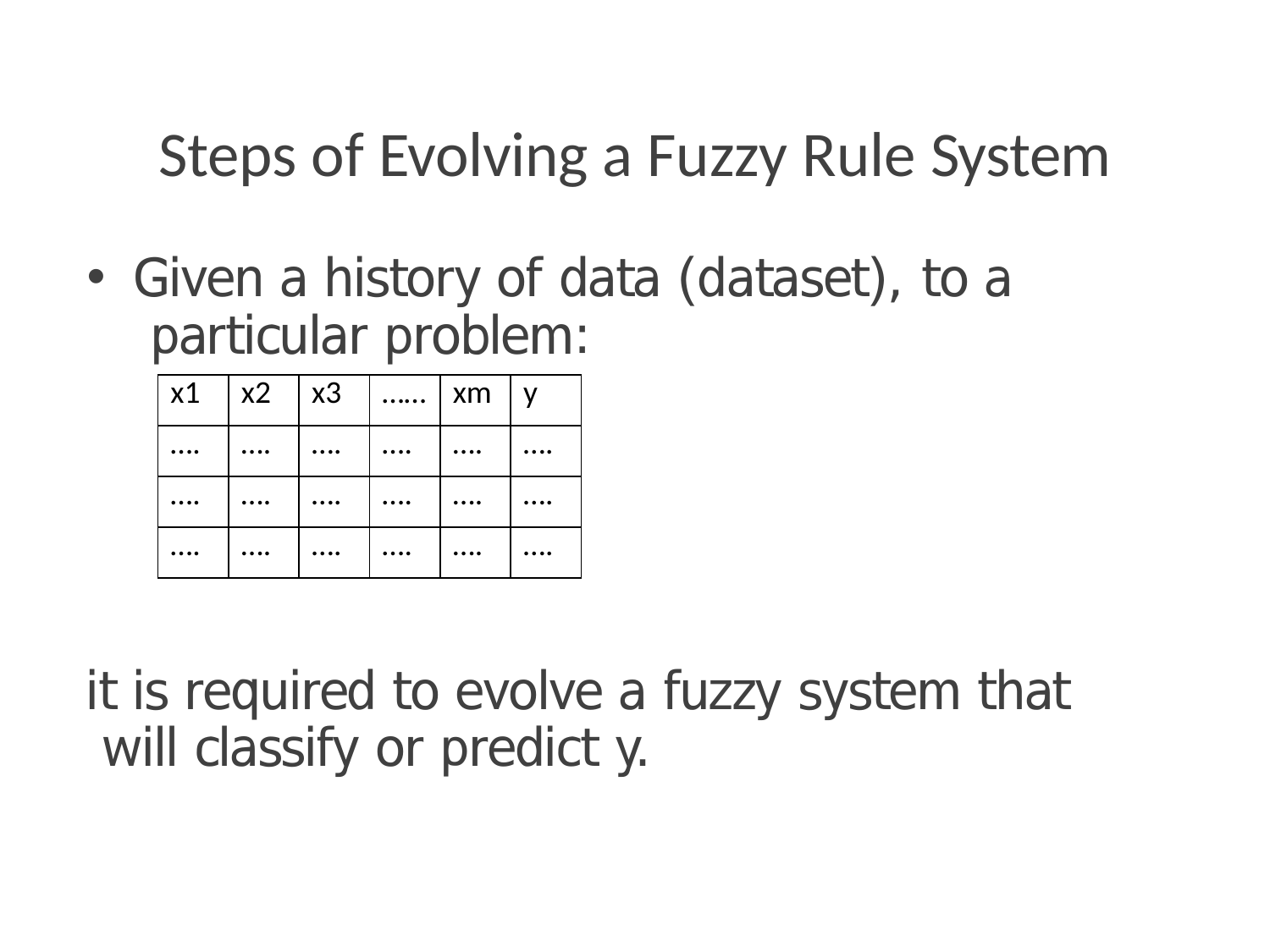

# Steps of Evolving a Fuzzy Rule System
Given a history of data (dataset), to a  particular problem:
| x1 | x2 | x3 | …… | xm | y |
| --- | --- | --- | --- | --- | --- |
| …. | …. | …. | …. | …. | …. |
| …. | …. | …. | …. | …. | …. |
| …. | …. | …. | …. | …. | …. |
it is required to evolve a fuzzy system that  will classify or predict y.